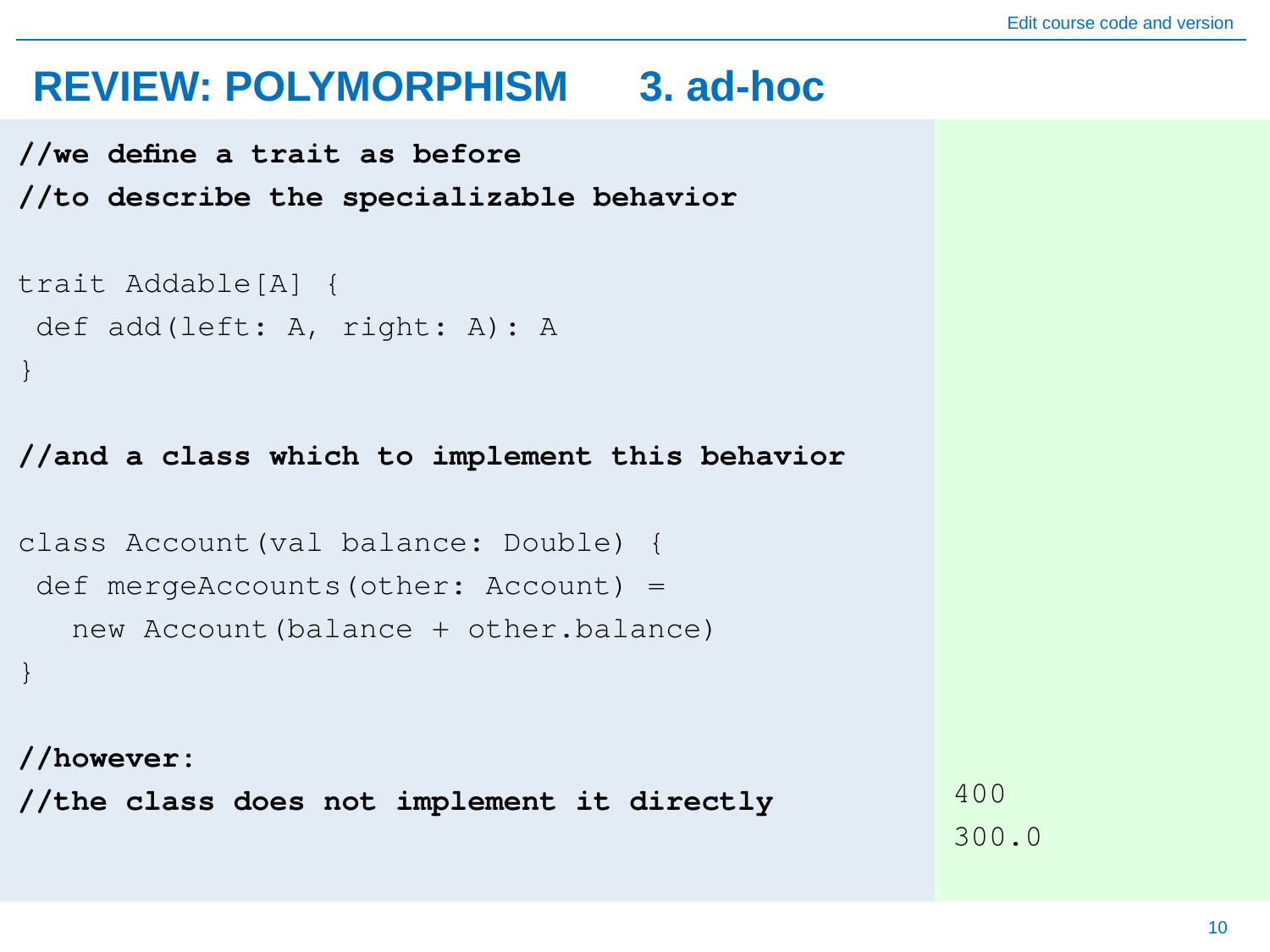

# REVIEW: POLYMORPHISM      3. ad-hoc
//we define a trait as before
//to describe the specializable behavior

trait Addable[A] {
 def add(left: A, right: A): A
}

//and a class which to implement this behavior
class Account(val balance: Double) {
 def mergeAccounts(other: Account) =
   new Account(balance + other.balance)
}
//however:
//the class does not implement it directly

400
300.0